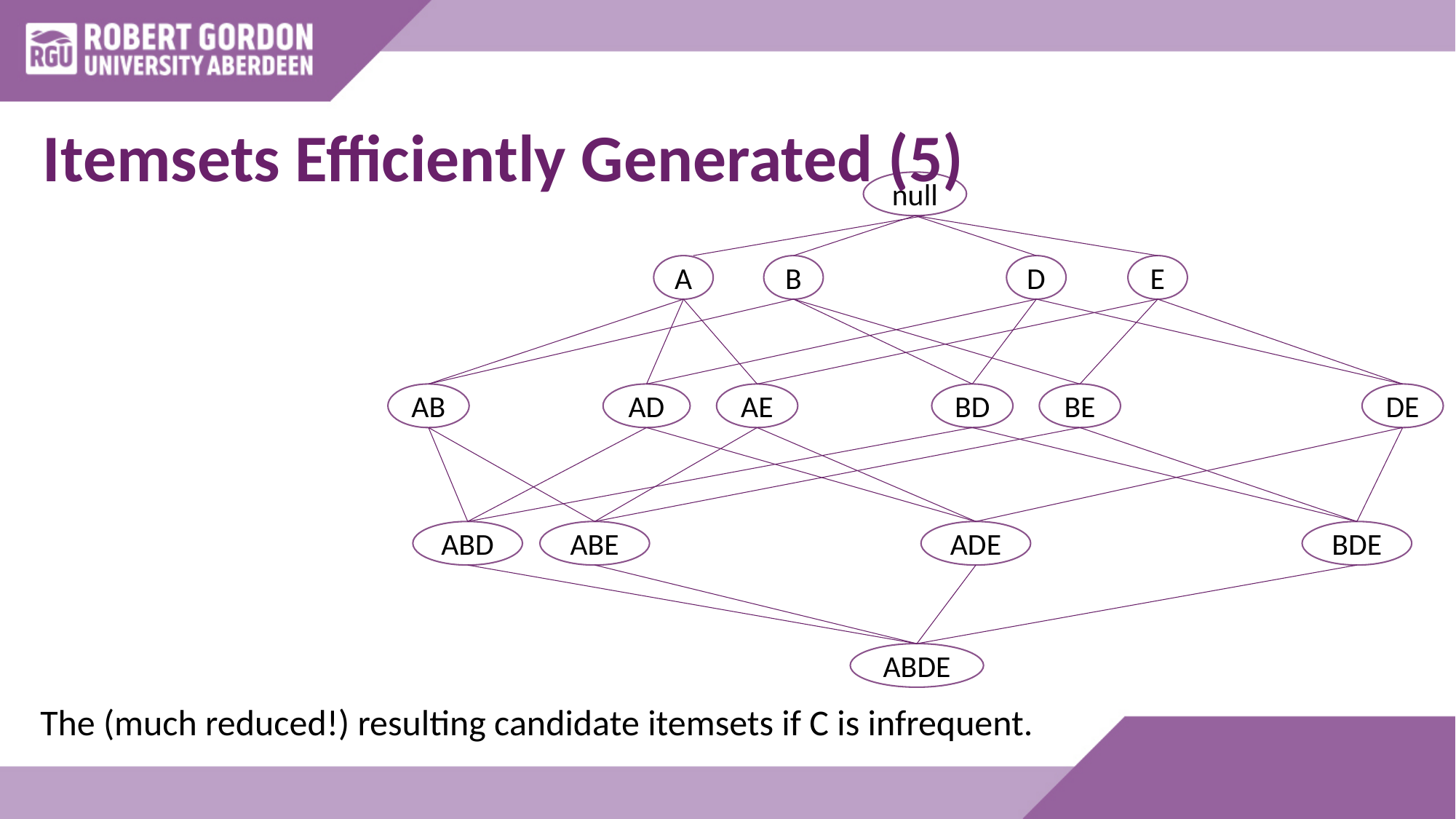

# Itemsets Efficiently Generated (5)
null
A
B
D
E
AB
AD
AE
BD
BE
DE
ABD
ABE
ADE
BDE
ABDE
The (much reduced!) resulting candidate itemsets if C is infrequent.